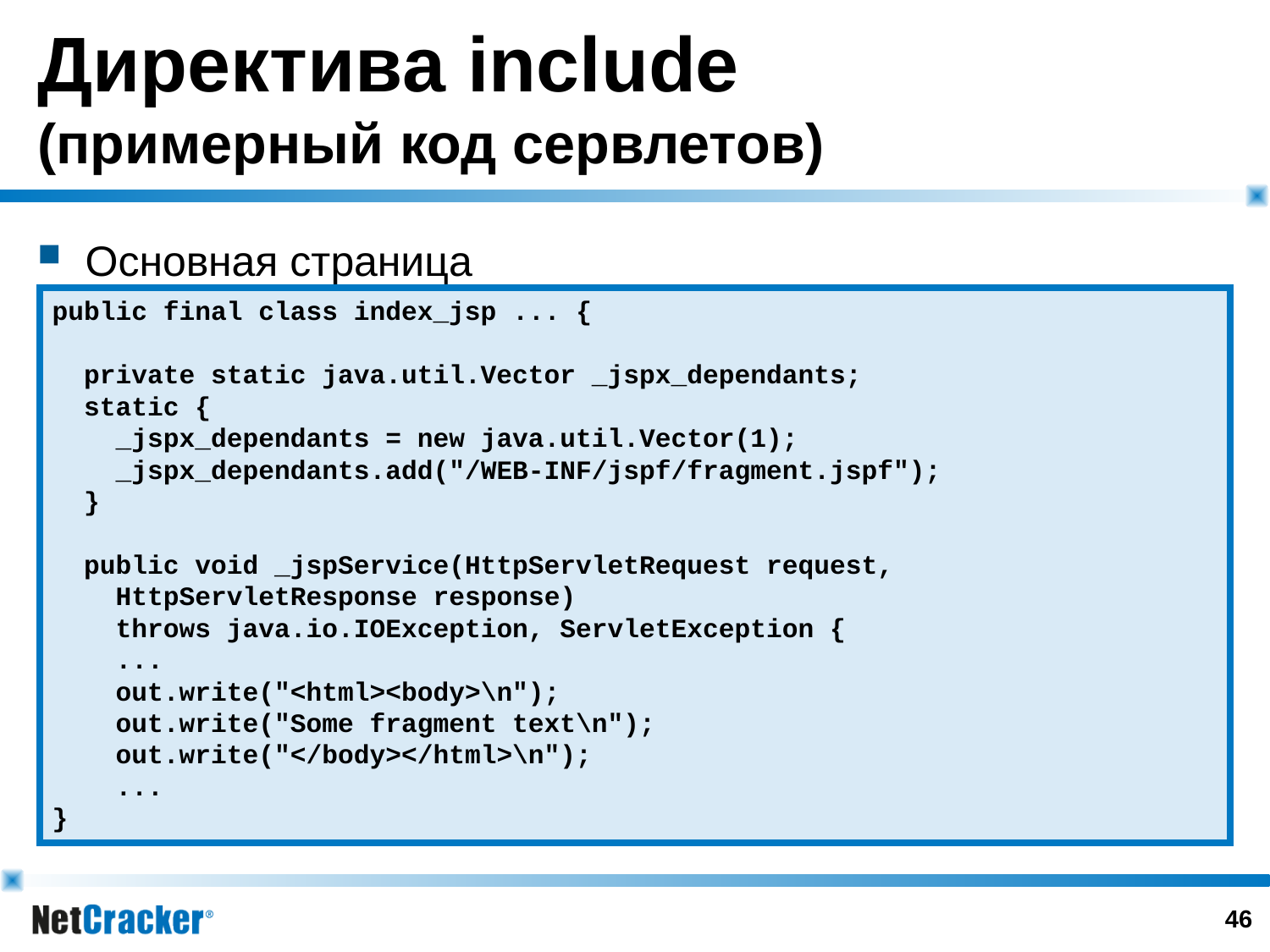

# Директива include (примерный код сервлетов)
Основная страница

public final class index_jsp ... {

  private static java.util.Vector _jspx_dependants;
  static {
    _jspx_dependants = new java.util.Vector(1);
    _jspx_dependants.add("/WEB-INF/jspf/fragment.jspf");
  }

  public void _jspService(HttpServletRequest request,
    HttpServletResponse response)
    throws java.io.IOException, ServletException {
    ...
    out.write("<html><body>\n");
    out.write("Some fragment text\n");
    out.write("</body></html>\n");
    ...
}
46